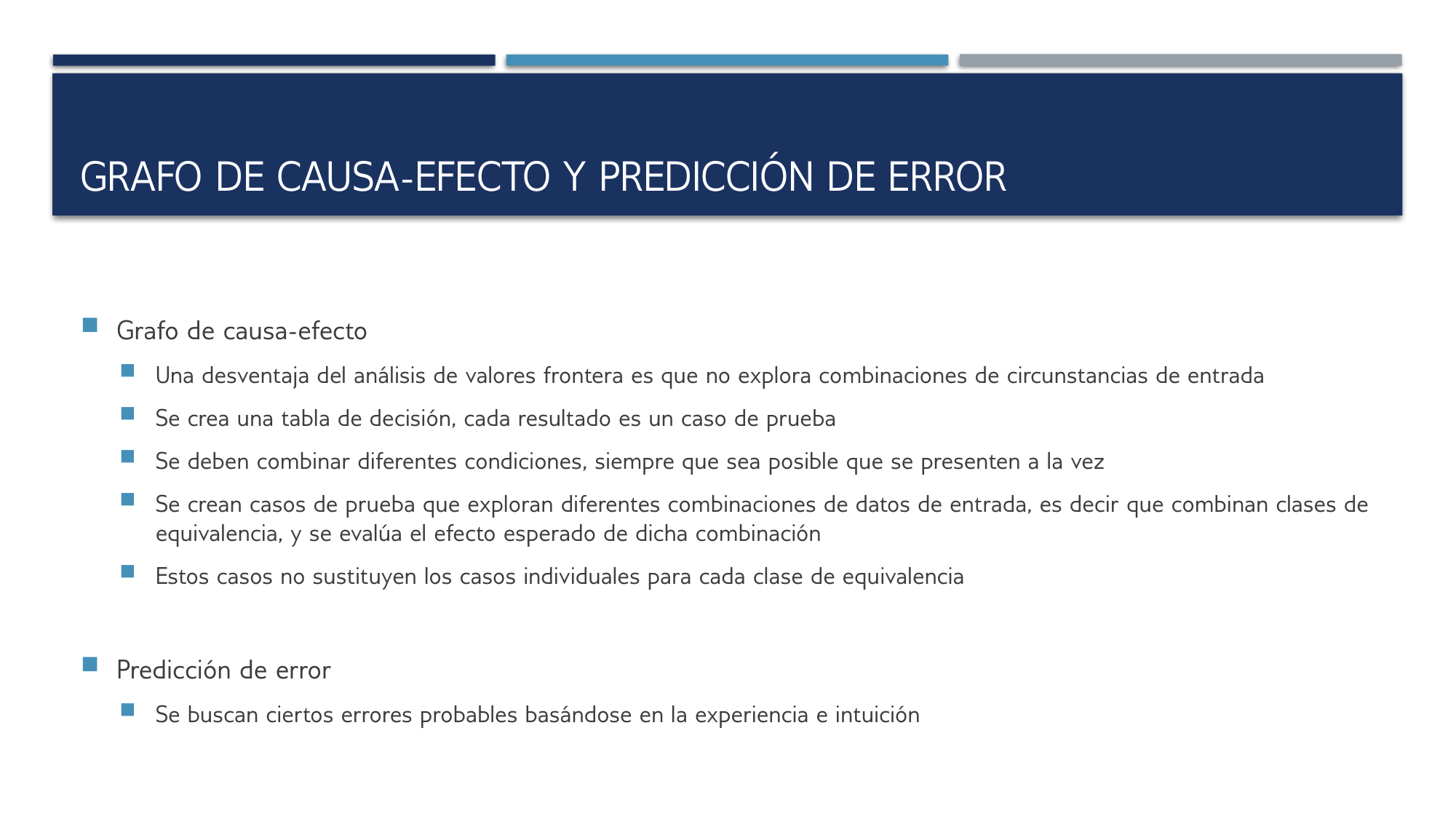

# Grafo de causa-efecto y Predicción de error
Grafo de causa-efecto
Una desventaja del análisis de valores frontera es que no explora combinaciones de circunstancias de entrada
Se crea una tabla de decisión, cada resultado es un caso de prueba
Se deben combinar diferentes condiciones, siempre que sea posible que se presenten a la vez
Se crean casos de prueba que exploran diferentes combinaciones de datos de entrada, es decir que combinan clases de equivalencia, y se evalúa el efecto esperado de dicha combinación
Estos casos no sustituyen los casos individuales para cada clase de equivalencia

Predicción de error
Se buscan ciertos errores probables basándose en la experiencia e intuición